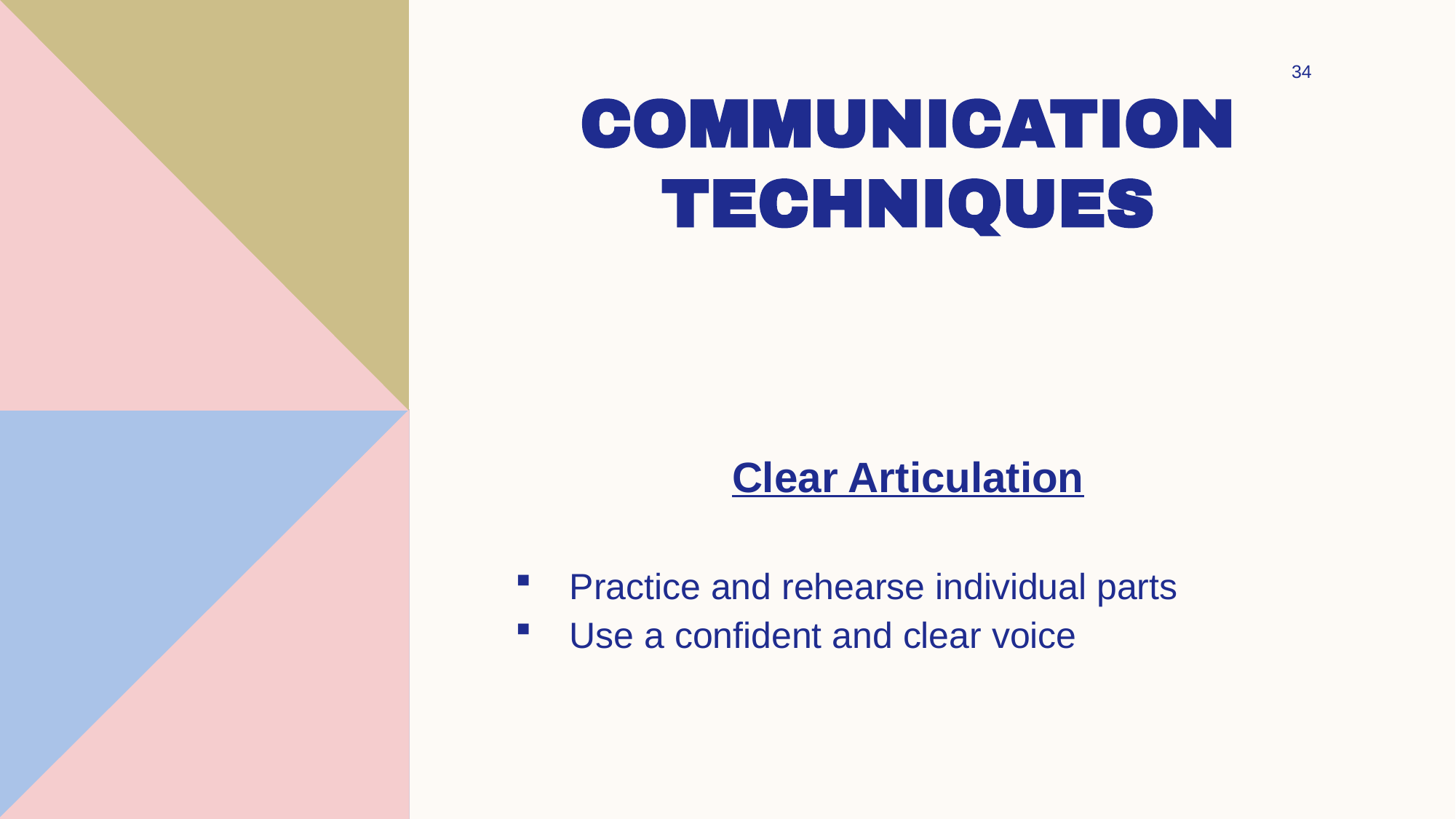

34
# Communication Techniques
Clear Articulation

Practice and rehearse individual parts
Use a confident and clear voice